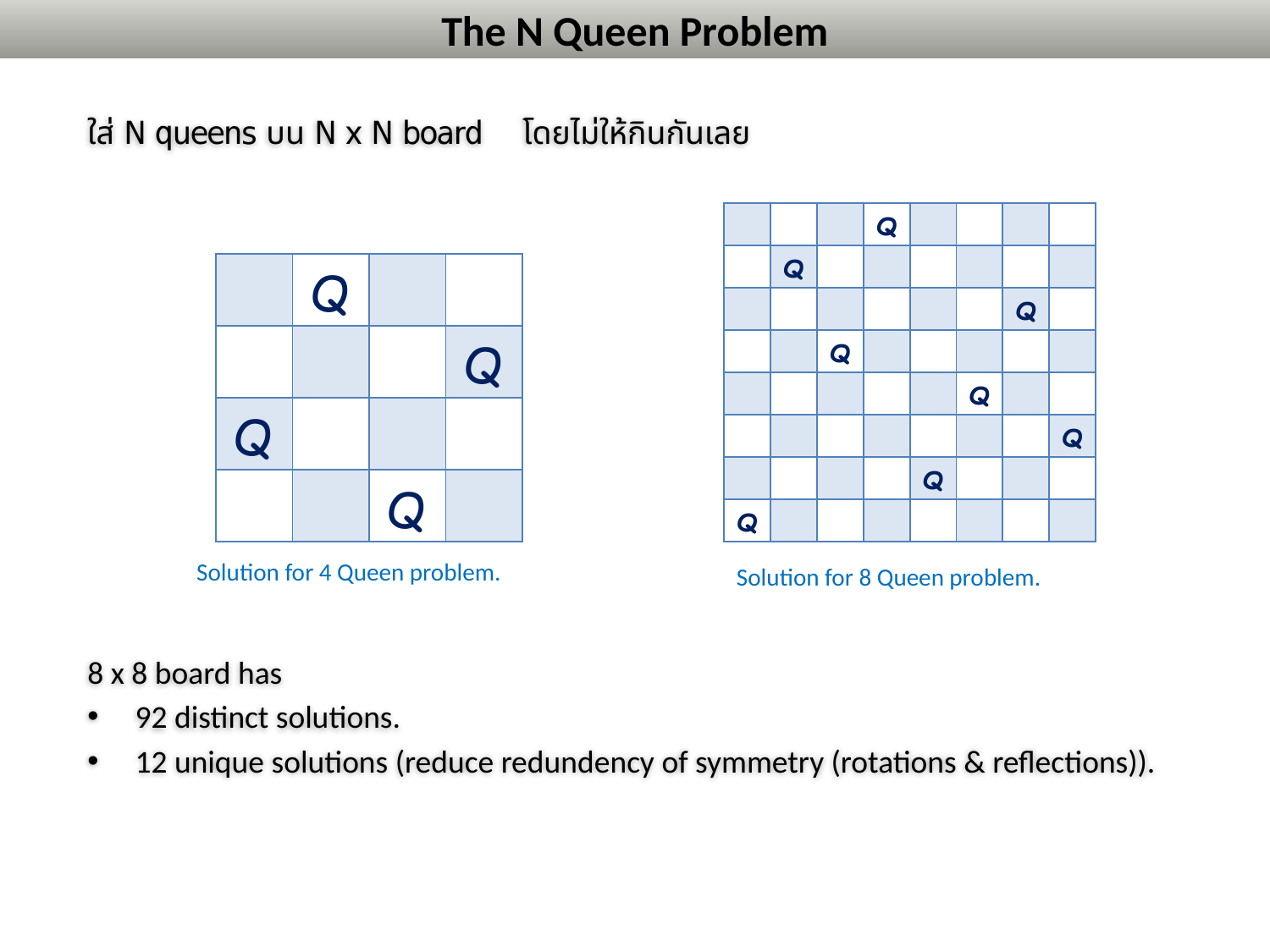

# The N Queen Problem
ใส่ N queens บน N x N board    โดยไม่ให้กินกันเลย
|  |  |  | Q |  |  |  |  |
| --- | --- | --- | --- | --- | --- | --- | --- |
|  | Q |  |  |  |  |  |  |
|  |  |  |  |  |  | Q |  |
|  |  | Q |  |  |  |  |  |
|  |  |  |  |  | Q |  |  |
|  |  |  |  |  |  |  | Q |
|  |  |  |  | Q |  |  |  |
| Q |  |  |  |  |  |  |  |
|  | Q |  |  |
| --- | --- | --- | --- |
|  |  |  | Q |
| Q |  |  |  |
|  |  | Q |  |
Solution for 4 Queen problem.
Solution for 8 Queen problem.
8 x 8 board has
92 distinct solutions.
12 unique solutions (reduce redundency of symmetry (rotations & reflections)).